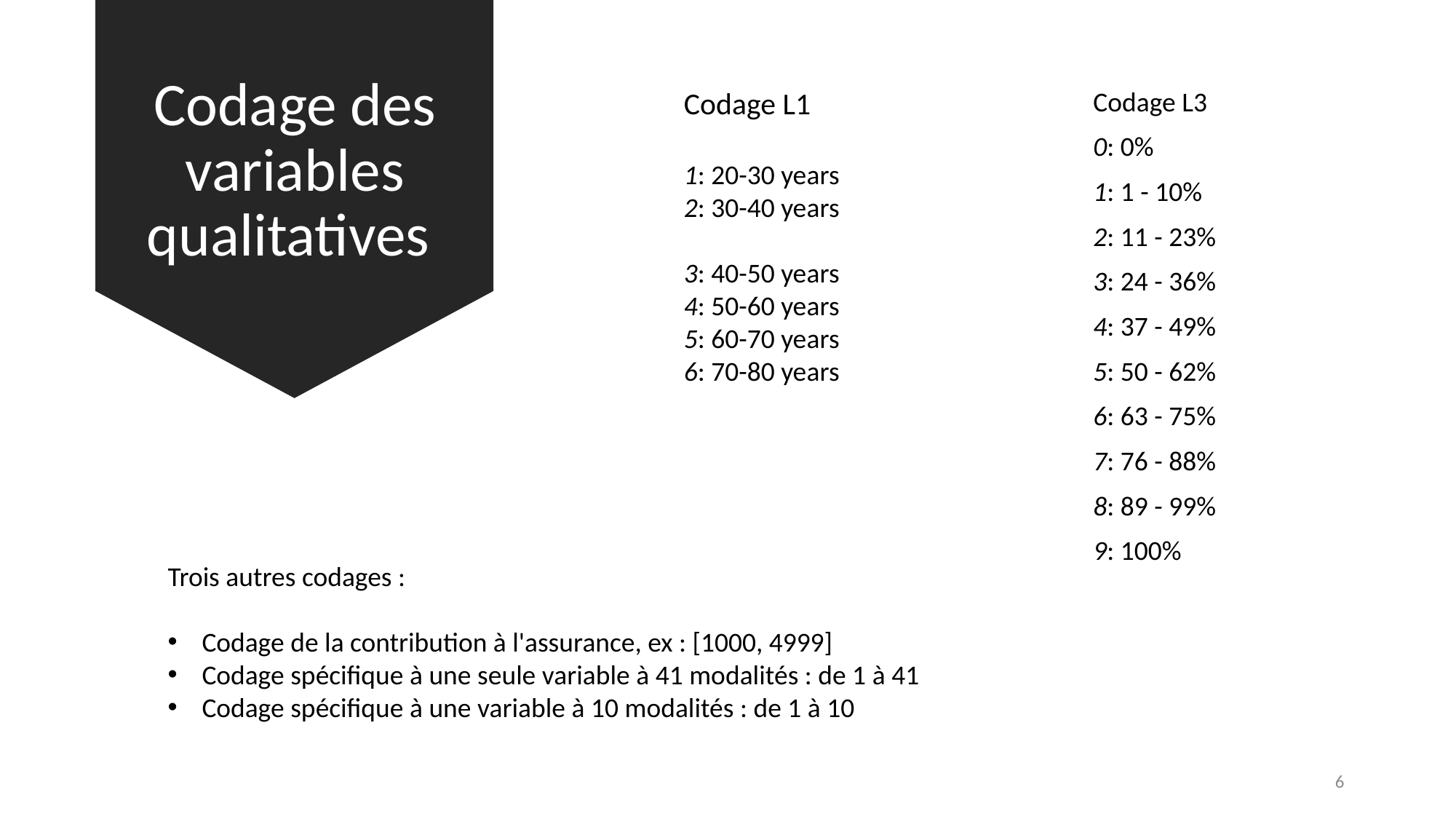

Codage des variables qualitatives
Codage L1

1: 20-30 years
2: 30-40 years
3: 40-50 years
4: 50-60 years
5: 60-70 years
6: 70-80 years
Codage L3
0: 0%
1: 1 - 10%
2: 11 - 23%
3: 24 - 36%
4: 37 - 49%
5: 50 - 62%
6: 63 - 75%
7: 76 - 88%
8: 89 - 99%
9: 100%
Trois autres codages :

Codage de la contribution à l'assurance, ex : [1000, 4999]
Codage spécifique à une seule variable à 41 modalités : de 1 à 41
Codage spécifique à une variable à 10 modalités : de 1 à 10
6